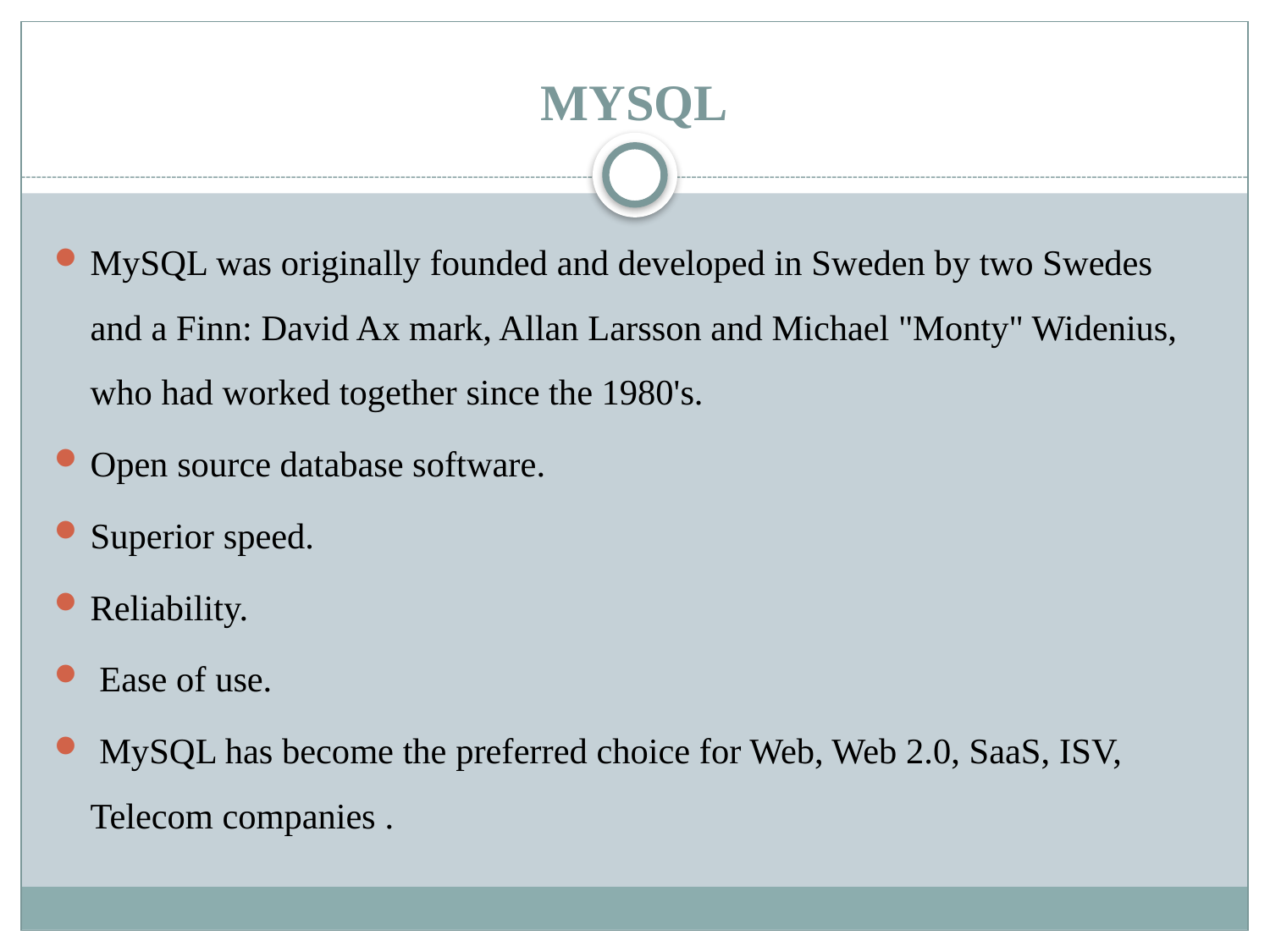

# MYSQL
MySQL was originally founded and developed in Sweden by two Swedes and a Finn: David Ax mark, Allan Larsson and Michael "Monty" Widenius, who had worked together since the 1980's.
Open source database software.
Superior speed.
Reliability.
 Ease of use.
 MySQL has become the preferred choice for Web, Web 2.0, SaaS, ISV, Telecom companies .